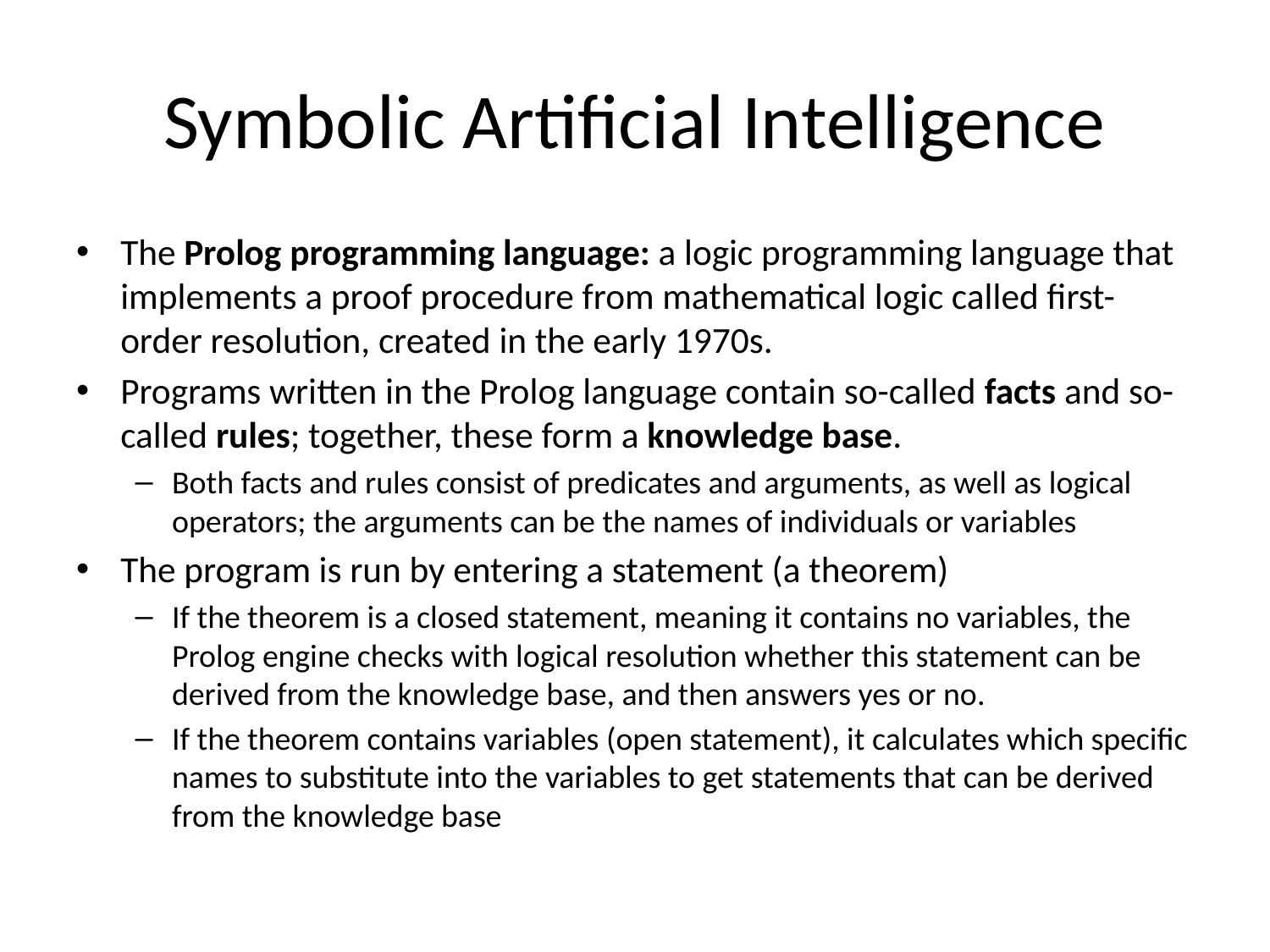

# Symbolic Artificial Intelligence
The Prolog programming language: a logic programming language that implements a proof procedure from mathematical logic called first-order resolution, created in the early 1970s.
Programs written in the Prolog language contain so-called facts and so-called rules; together, these form a knowledge base.
Both facts and rules consist of predicates and arguments, as well as logical operators; the arguments can be the names of individuals or variables
The program is run by entering a statement (a theorem)
If the theorem is a closed statement, meaning it contains no variables, the Prolog engine checks with logical resolution whether this statement can be derived from the knowledge base, and then answers yes or no.
If the theorem contains variables (open statement), it calculates which specific names to substitute into the variables to get statements that can be derived from the knowledge base